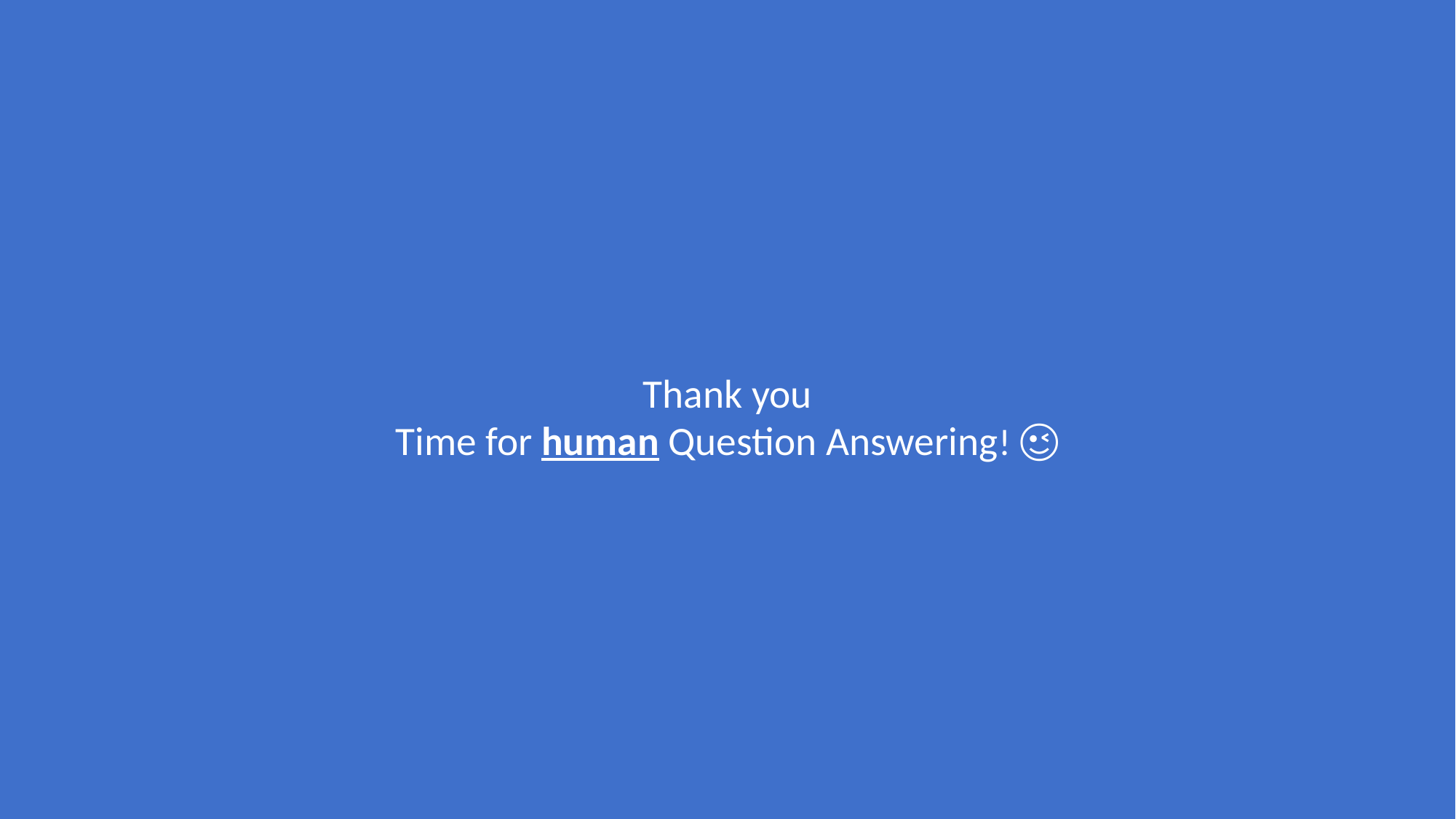

# Thank you Time for human Question Answering! 😉